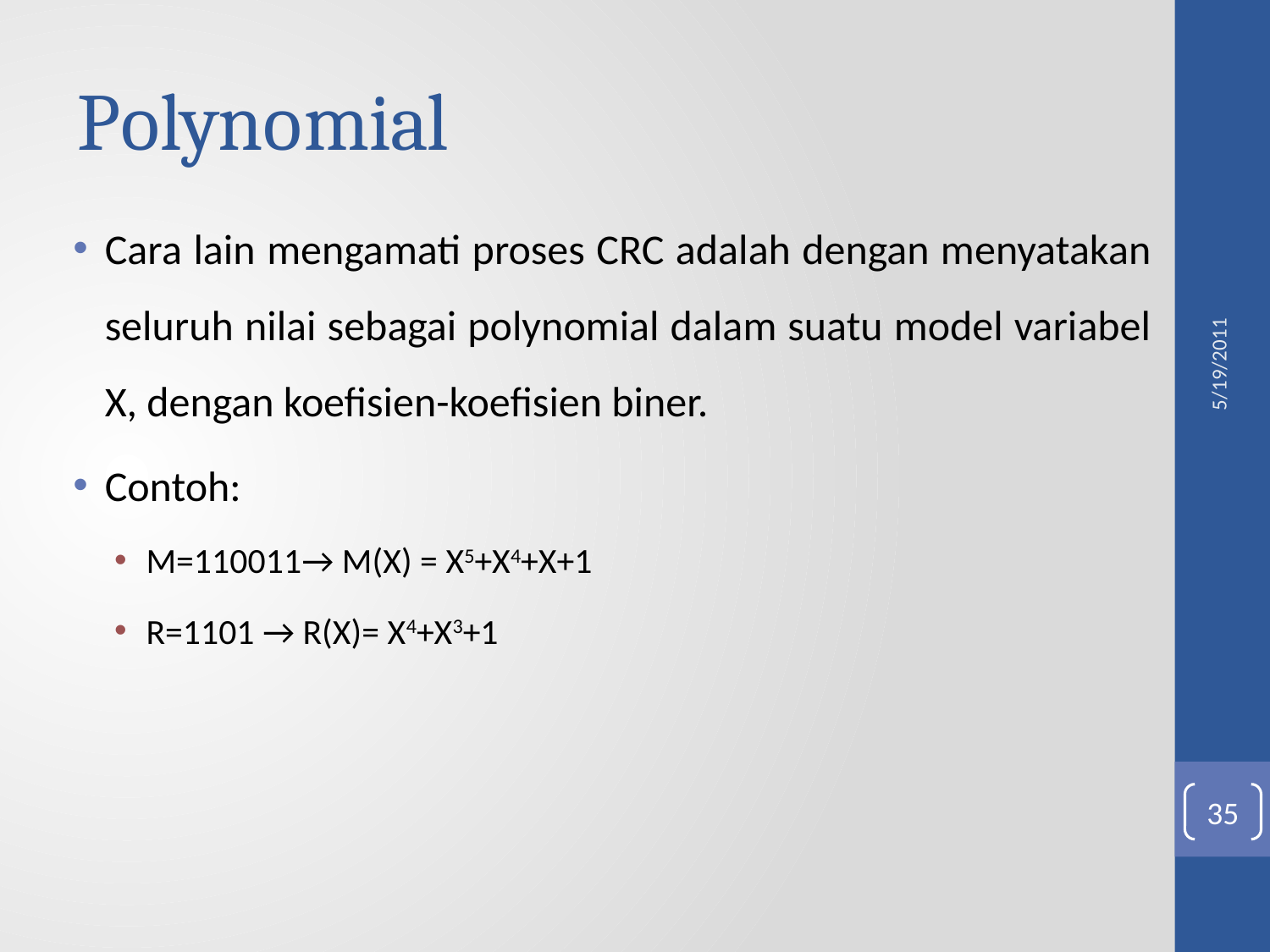

# Polynomial
Cara lain mengamati proses CRC adalah dengan menyatakan seluruh nilai sebagai polynomial dalam suatu model variabel X, dengan koefisien-koefisien biner.
Contoh:
M=110011→ M(X) = X5+X4+X+1
R=1101 → R(X)= X4+X3+1

5/19/2011
35